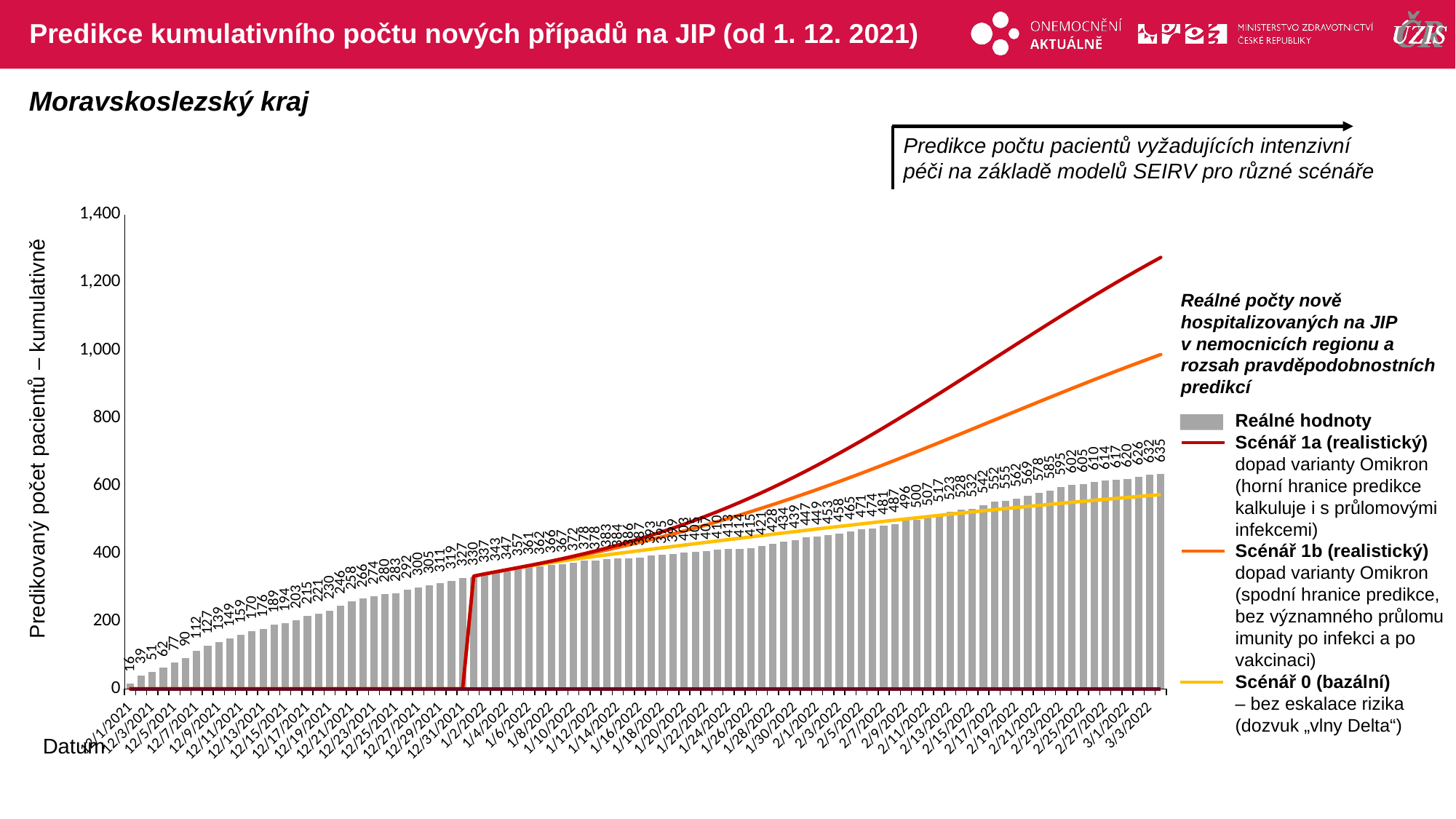

# Predikce kumulativního počtu nových případů na JIP (od 1. 12. 2021)
Moravskoslezský kraj
Predikce počtu pacientů vyžadujících intenzivní péči na základě modelů SEIRV pro různé scénáře

### Chart

| Category |  |  |  |  |  |
|---|---|---|---|---|---|
| 44531 | 16.0 | None | None | None | None |
| 44532 | 39.0 | None | None | None | None |
| 44533 | 51.0 | None | None | None | None |
| 44534 | 62.0 | None | None | None | None |
| 44535 | 77.0 | None | None | None | None |
| 44536 | 90.0 | None | None | None | None |
| 44537 | 112.0 | None | None | None | None |
| 44538 | 127.0 | None | None | None | None |
| 44539 | 139.0 | None | None | None | None |
| 44540 | 149.0 | None | None | None | None |
| 44541 | 159.0 | None | None | None | None |
| 44542 | 170.0 | None | None | None | None |
| 44543 | 176.0 | None | None | None | None |
| 44544 | 189.0 | None | None | None | None |
| 44545 | 194.0 | None | None | None | None |
| 44546 | 203.0 | None | None | None | None |
| 44547 | 215.0 | None | None | None | None |
| 44548 | 221.0 | None | None | None | None |
| 44549 | 230.0 | None | None | None | None |
| 44550 | 246.0 | None | None | None | None |
| 44551 | 258.0 | None | None | None | None |
| 44552 | 266.0 | None | None | None | None |
| 44553 | 274.0 | None | None | None | None |
| 44554 | 280.0 | None | None | None | None |
| 44555 | 283.0 | None | None | None | None |
| 44556 | 292.0 | None | None | None | None |
| 44557 | 300.0 | None | None | None | None |
| 44558 | 305.0 | None | None | None | None |
| 44559 | 311.0 | None | None | None | None |
| 44560 | 319.0 | None | None | None | None |
| 44561 | 327.0 | None | None | None | None |
| 44562 | 330.0 | 332.7210875101688 | 332.7210875101688 | 332.7210875101688 | None |
| 44563 | 337.0 | 339.17714371643103 | 339.17714371643103 | 339.17714371643103 | None |
| 44564 | 343.0 | 345.3755347794589 | 345.3755347794589 | 345.3755347794589 | None |
| 44565 | 347.0 | 351.3236513437948 | 351.4103978561511 | 351.4971443685075 | None |
| 44566 | 357.0 | 357.0288839156395 | 357.4552259712204 | 357.6727457858878 | None |
| 44567 | 361.0 | 362.5047702482694 | 363.5700766791643 | 363.9883923890167 | None |
| 44568 | 362.0 | 367.75814457912264 | 369.7815129146367 | 370.4972100472052 | None |
| 44569 | 366.0 | 372.7958130073781 | 376.10975231505415 | 377.23963403528114 | None |
| 44570 | 367.0 | 377.6245374577504 | 382.5721327111189 | 384.25034001465303 | None |
| 44571 | 372.0 | 382.25102132003957 | 389.184361017825 | 391.5607418153076 | None |
| 44572 | 378.0 | 386.73277244955716 | 395.9608202165143 | 399.1996053999287 | None |
| 44573 | 378.0 | 391.11265022776223 | 402.9144533448495 | 407.1928168438415 | None |
| 44574 | 383.0 | 395.41689037782385 | 410.05595274737215 | 415.5617608361292 | None |
| 44575 | 384.0 | 399.66231850227524 | 417.39471149962526 | 424.3252235278785 | None |
| 44576 | 386.0 | 403.8605863006183 | 424.9389494306213 | 433.4996445771136 | None |
| 44577 | 387.0 | 408.02057138161456 | 432.69574276062593 | 443.099176424364 | None |
| 44578 | 393.0 | 412.1494169739782 | 440.67136265566944 | 453.13636140169336 | None |
| 44579 | 395.0 | 416.2528975794587 | 448.8713122309921 | 463.6222057395811 | None |
| 44580 | 399.0 | 420.33548037707845 | 457.30033802375146 | 474.5662025123435 | None |
| 44581 | 403.0 | 424.3999376997447 | 465.96267857434816 | 485.97682880077934 | None |
| 44582 | 405.0 | 428.448012783474 | 474.86165426720555 | 497.8607253737359 | None |
| 44583 | 407.0 | 432.4806010430788 | 483.9998390983179 | 510.22304022320236 | None |
| 44584 | 410.0 | 436.49786074053185 | 493.37904304634645 | 523.0673933065024 | None |
| 44585 | 413.0 | 440.49949302875274 | 503.0003294986925 | 536.3959113984363 | None |
| 44586 | 414.0 | 444.484836186605 | 512.8639994626511 | 550.2091965135966 | None |
| 44587 | 415.0 | 448.4529450015251 | 522.9695498776292 | 564.5062425307951 | None |
| 44588 | 421.0 | 452.4027975427234 | 533.3156596311196 | 579.2844072250176 | None |
| 44589 | 428.0 | 456.33310676361594 | 543.9000358090835 | 594.5391047681885 | None |
| 44590 | 434.0 | 460.24247337165326 | 554.7194108605597 | 610.2638000583834 | None |
| 44591 | 439.0 | 464.12942575715715 | 565.7696451405089 | 626.4502138055242 | None |
| 44592 | 447.0 | 467.9924769094357 | 577.0455919893508 | 643.0880526904502 | None |
| 44593 | 449.0 | 471.83015635714645 | 588.5410060170193 | 660.1648259330296 | None |
| 44594 | 453.0 | 475.64102502653225 | 600.2486655707249 | 677.6660902276827 | None |
| 44595 | 458.0 | 479.42370498116264 | 612.1603260610135 | 695.575356395503 | None |
| 44596 | 465.0 | 483.1768154141299 | 624.2666383616858 | 713.8739261840892 | None |
| 44597 | 471.0 | 486.8989974602646 | 636.557209233136 | 732.5410131142326 | None |
| 44598 | 474.0 | 490.58899881602093 | 649.0206491738099 | 751.5538381828229 | None |
| 44599 | 481.0 | 494.24561115394545 | 661.6446207442184 | 770.8877265108815 | None |
| 44600 | 487.0 | 497.86762930419303 | 674.4158929384696 | 790.5162160866271 | None |
| 44601 | 496.0 | 501.45407649799625 | 687.320899420015 | 810.4121742369603 | None |
| 44602 | 500.0 | 505.00414520521616 | 700.345692433641 | 830.5477054514539 | None |
| 44603 | 507.0 | 508.51709708186866 | 713.4758891480419 | 850.8940440674979 | None |
| 44604 | 517.0 | 511.9922647257988 | 726.6966880856656 | 871.4215871299872 | None |
| 44605 | 523.0 | 515.4290519849849 | 739.992923652005 | 892.1000034499082 | None |
| 44606 | 528.0 | 518.8269335364296 | 753.3491404584937 | 912.8983822501286 | None |
| 44607 | 532.0 | 522.1854535260305 | 766.7496758391677 | 933.7853981987191 | None |
| 44608 | 542.0 | 525.5042225343883 | 780.1787435166748 | 954.7294787409763 | None |
| 44609 | 552.0 | 528.7829131440556 | 793.6205159246716 | 975.6989687442124 | None |
| 44610 | 555.0 | 532.0212532297503 | 807.0592003180329 | 996.6622827181768 | None |
| 44611 | 562.0 | 535.2190209700884 | 820.4791195035968 | 1017.588066276547 | None |
| 44612 | 569.0 | 538.3760402848973 | 833.86479185205 | 1038.4453561606956 | None |
| 44613 | 578.0 | 541.4921766043581 | 847.2010092892183 | 1059.2037362222748 | None |
| 44614 | 585.0 | 544.5673334520259 | 860.4729140818788 | 1079.8334909948383 | None |
| 44615 | 595.0 | 547.60144928532 | 873.6660718627191 | 1100.3057517437626 | None |
| 44616 | 602.0 | 550.5944947783731 | 886.7665405189312 | 1120.5926342434277 | None |
| 44617 | 605.0 | 553.5464708078489 | 899.7609353705275 | 1140.667369133864 | None |
| 44618 | 610.0 | 556.4574059250415 | 912.6364861625834 | 1160.5044159052177 | None |
| 44619 | 614.0 | 559.3273544299368 | 925.3810889460211 | 1180.079566659335 | None |
| 44620 | 617.0 | 562.1563946496402 | 937.9833512990202 | 1199.3700365525754 | None |
| 44621 | 620.0 | 564.9446274743616 | 950.4326308502044 | 1218.3545408421862 | None |
| 44622 | 626.0 | 567.6921750377924 | 962.7190666891312 | 1237.0133577072822 | None |
| 44623 | 632.0 | 570.3991795303978 | 974.8336035827529 | 1255.328376681768 | None |
| 44624 | 635.0 | 573.0658022425987 | 986.768009355724 | 1273.2831334149525 | None |
|  | None | None | None | None | None |
|  | None | None | None | None | None |
Reálné počty nově hospitalizovaných na JIP v nemocnicích regionu a rozsah pravděpodobnostních predikcí
Reálné hodnoty
Scénář 1a (realistický)  dopad varianty Omikron (horní hranice predikce kalkuluje i s průlomovými infekcemi)
Scénář 1b (realistický)   dopad varianty Omikron (spodní hranice predikce, bez významného průlomu imunity po infekci a po vakcinaci)
Scénář 0 (bazální)
– bez eskalace rizika (dozvuk „vlny Delta“)

Predikovaný počet pacientů – kumulativně
Datum